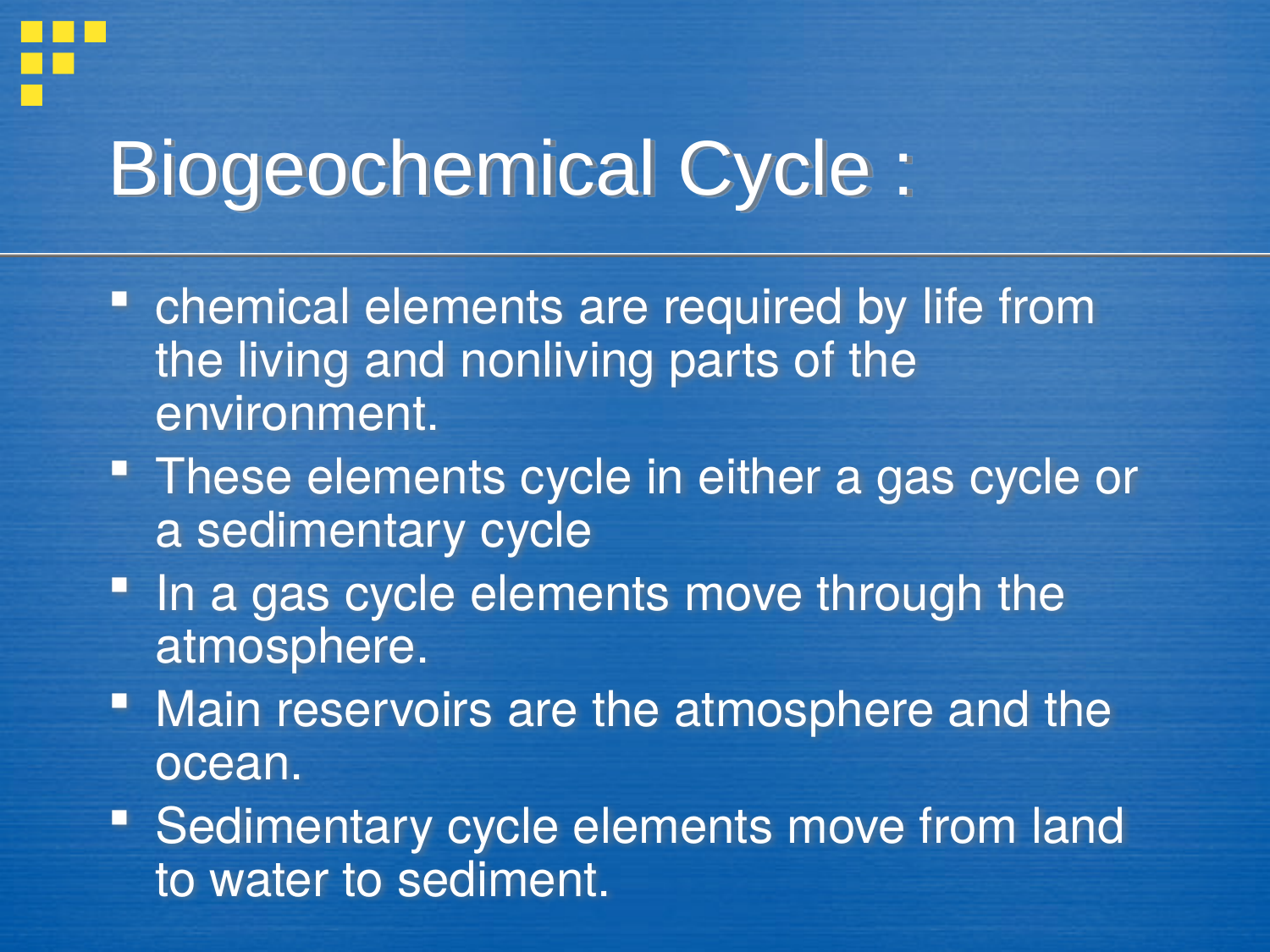

# Biogeochemical Cycle :
chemical elements are required by life from the living and nonliving parts of the environment.
These elements cycle in either a gas cycle or a sedimentary cycle
In a gas cycle elements move through the atmosphere.
Main reservoirs are the atmosphere and the ocean.
Sedimentary cycle elements move from land to water to sediment.